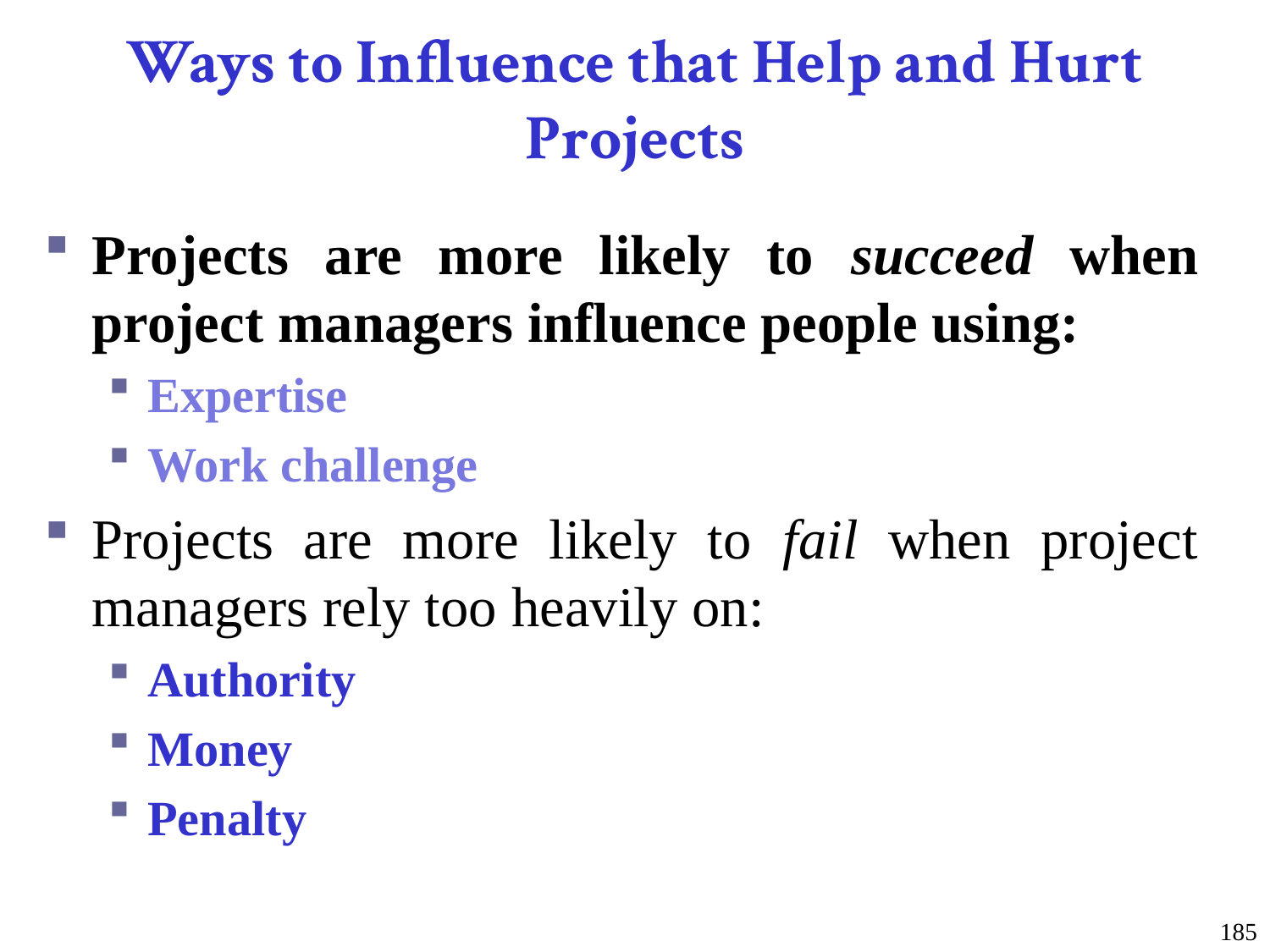

# Ways to Influence that Help and Hurt Projects
Projects are more likely to succeed when project managers influence people using:
Expertise
Work challenge
Projects are more likely to fail when project managers rely too heavily on:
Authority
Money
Penalty

185